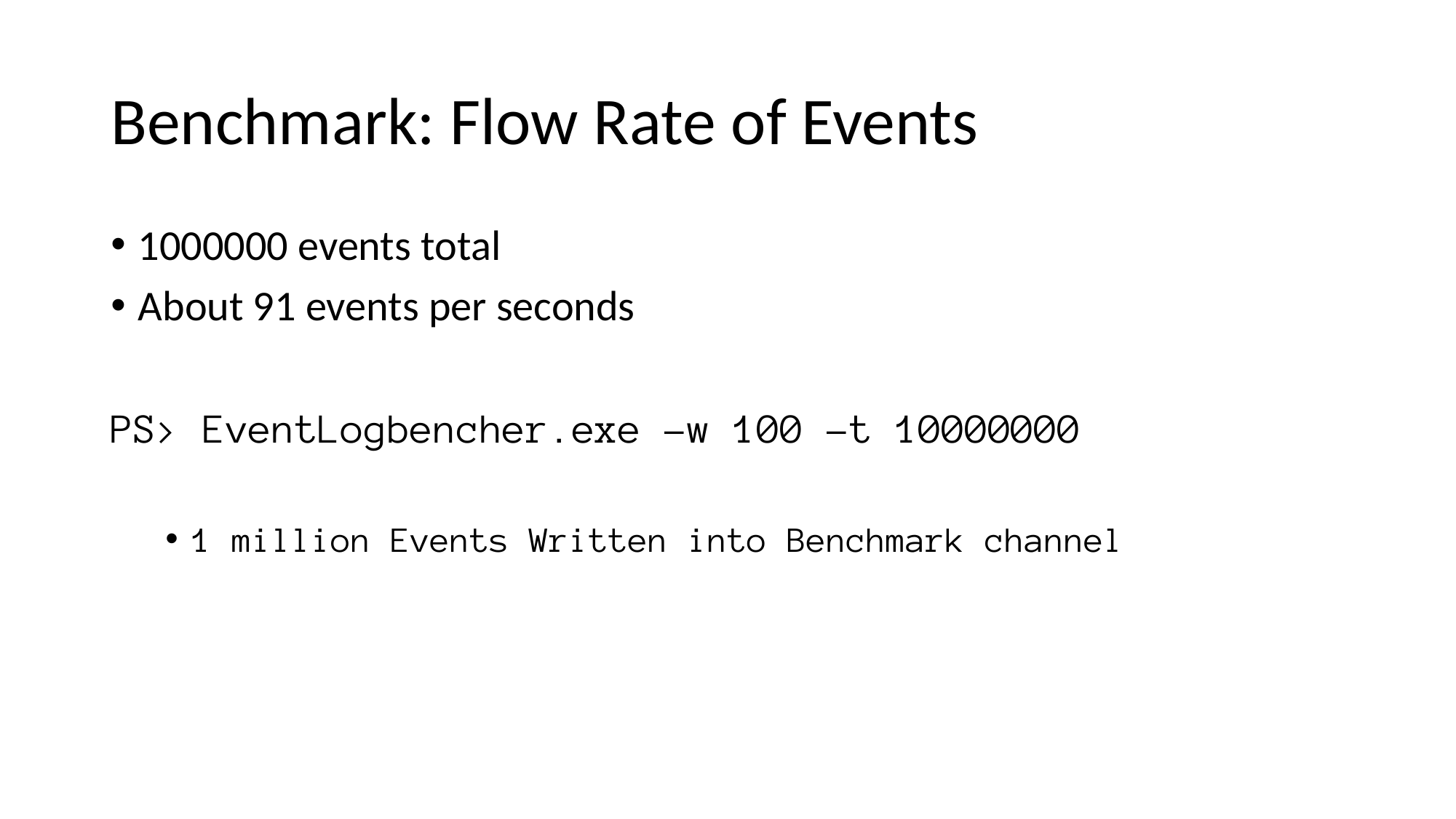

# Benchmark: Flow Rate of Events
1000000 events total
About 91 events per seconds

PS> EventLogbencher.exe -w 100 -t 10000000

1 million Events Written into Benchmark channel